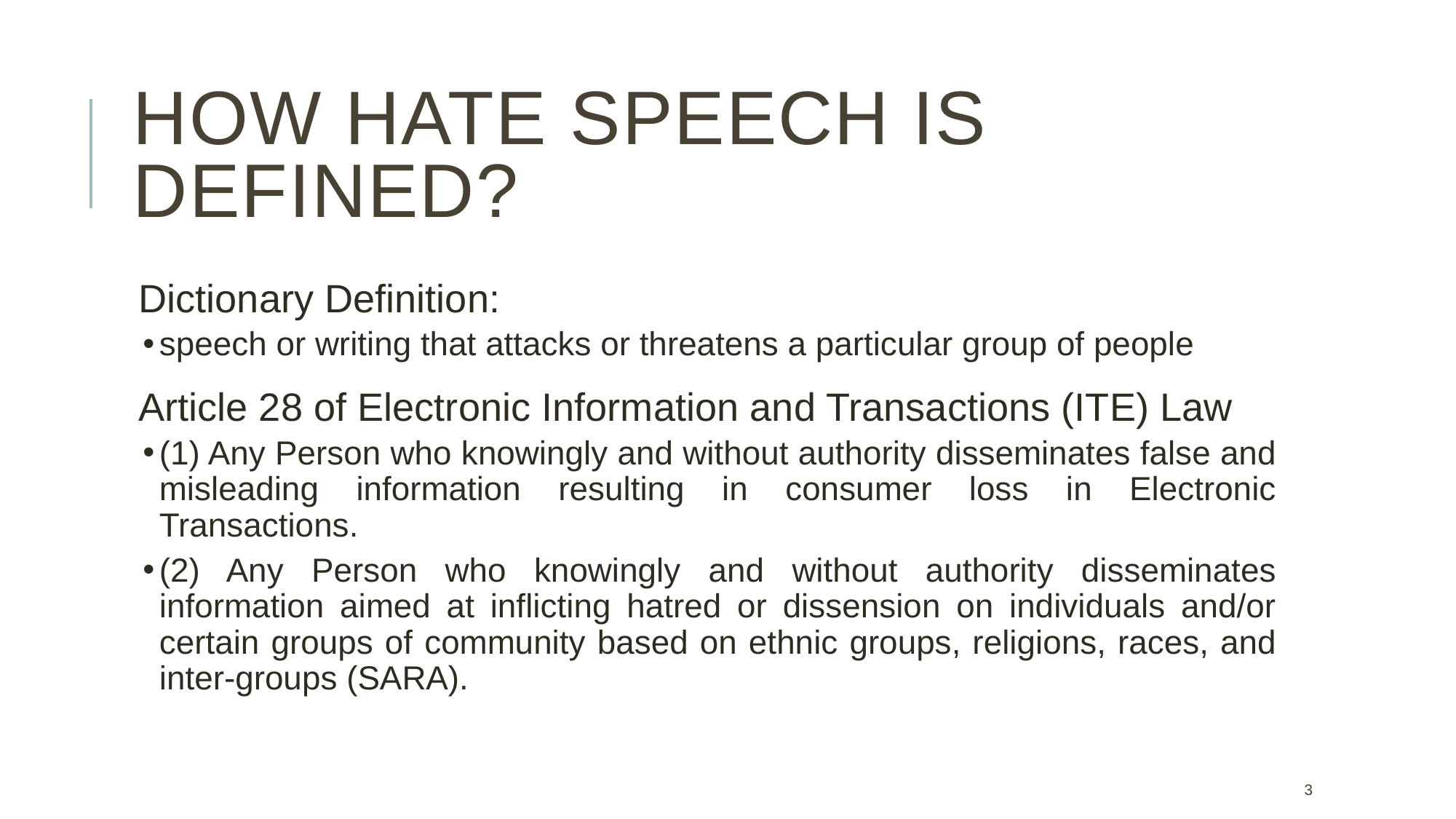

# How Hate Speech is Defined?
Dictionary Definition:
speech or writing that attacks or threatens a particular group of people
Article 28 of Electronic Information and Transactions (ITE) Law
(1) Any Person who knowingly and without authority disseminates false and misleading information resulting in consumer loss in Electronic Transactions.
(2) Any Person who knowingly and without authority disseminates information aimed at inflicting hatred or dissension on individuals and/or certain groups of community based on ethnic groups, religions, races, and inter-groups (SARA).

3